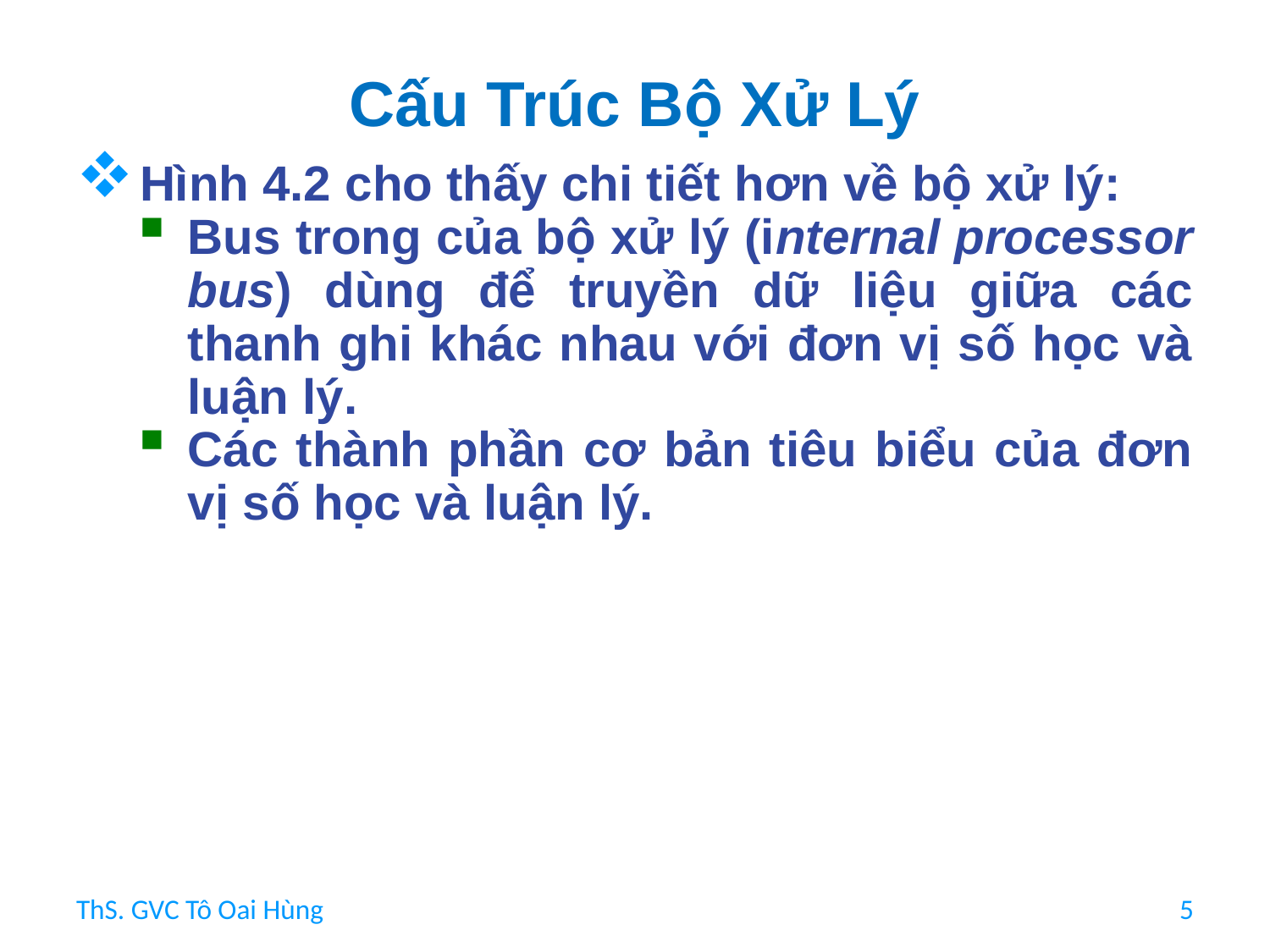

# Cấu Trúc Bộ Xử Lý
Hình 4.2 cho thấy chi tiết hơn về bộ xử lý:
Bus trong của bộ xử lý (internal processor bus) dùng để truyền dữ liệu giữa các thanh ghi khác nhau với đơn vị số học và luận lý.
Các thành phần cơ bản tiêu biểu của đơn vị số học và luận lý.

ThS. GVC Tô Oai Hùng
5